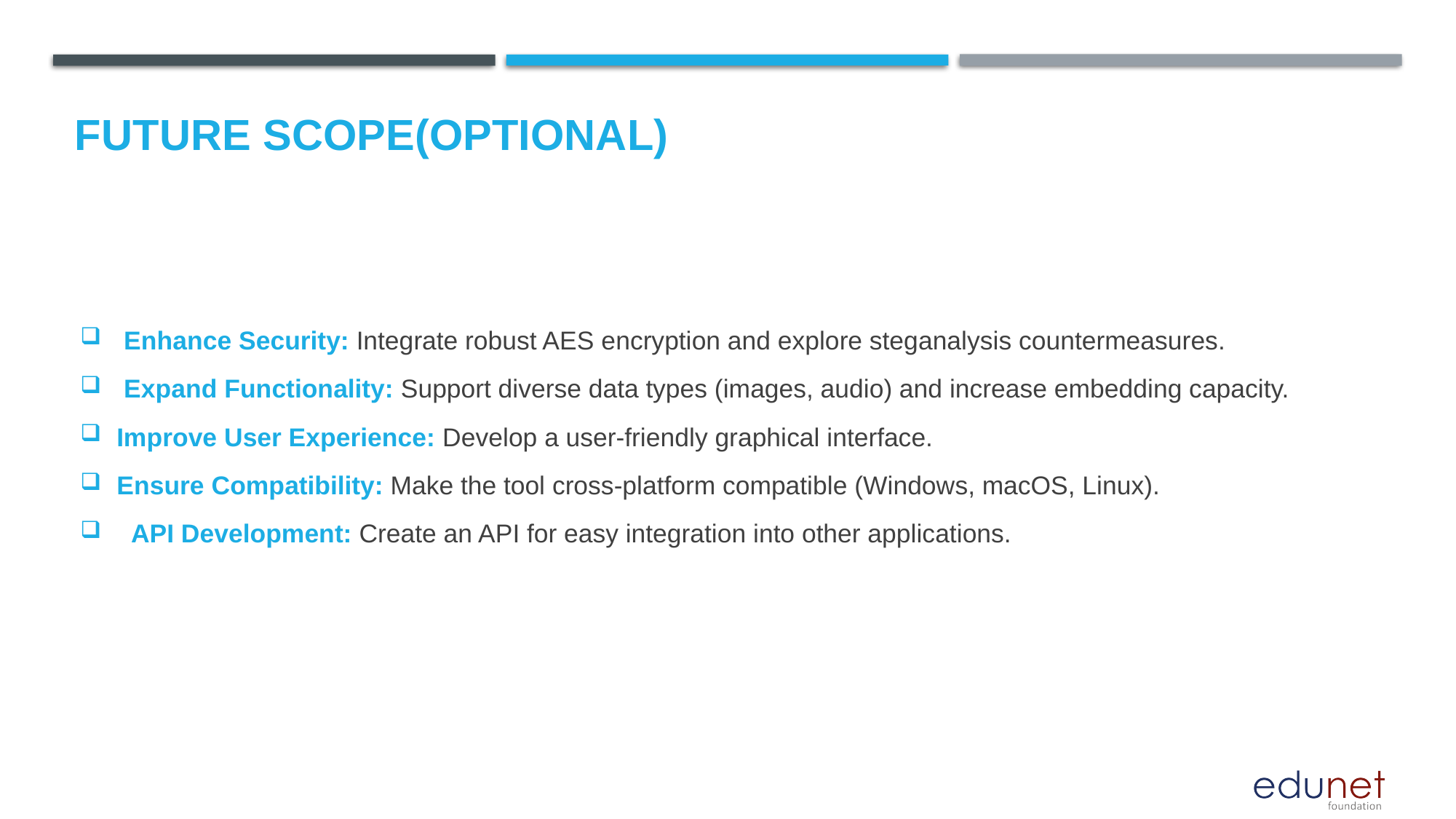

Future scope(optional)
 Enhance Security: Integrate robust AES encryption and explore steganalysis countermeasures.
 Expand Functionality: Support diverse data types (images, audio) and increase embedding capacity.
Improve User Experience: Develop a user-friendly graphical interface.
Ensure Compatibility: Make the tool cross-platform compatible (Windows, macOS, Linux).
  API Development: Create an API for easy integration into other applications.